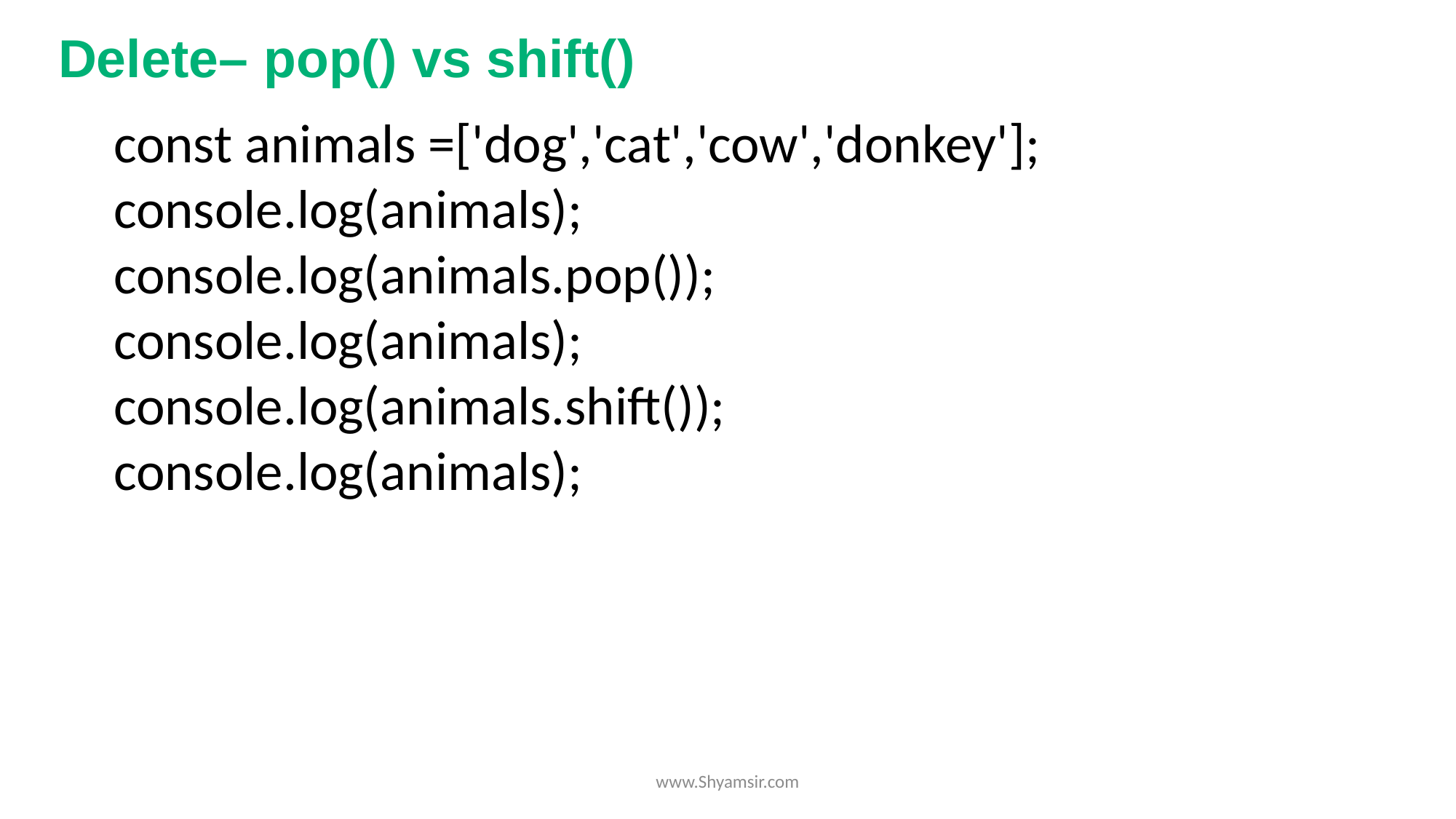

Delete– pop() vs shift()
const animals =['dog','cat','cow','donkey'];
console.log(animals);
console.log(animals.pop());
console.log(animals);
console.log(animals.shift());
console.log(animals);
www.Shyamsir.com